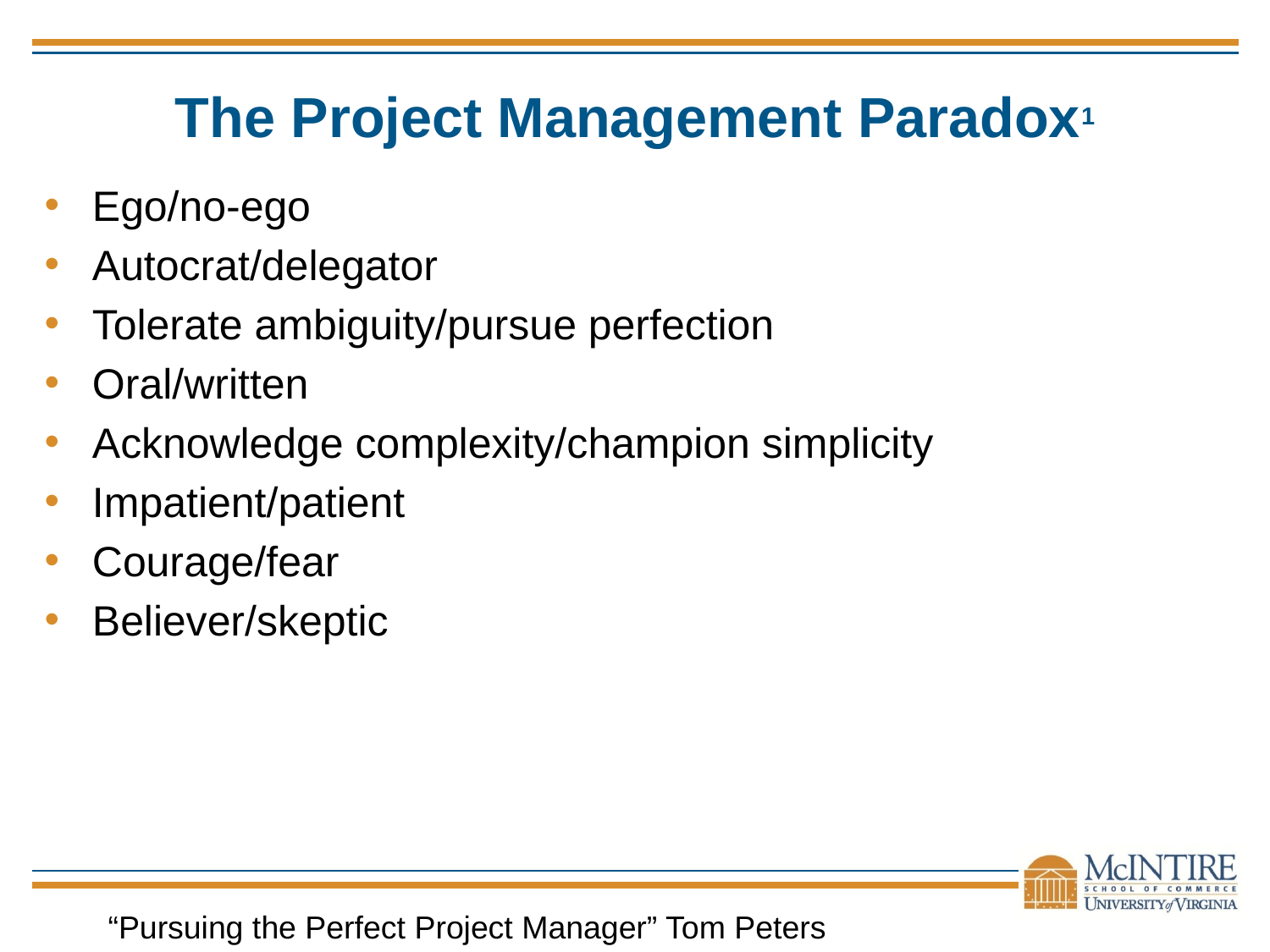

# The Project Management Paradox1
Ego/no-ego
Autocrat/delegator
Tolerate ambiguity/pursue perfection
Oral/written
Acknowledge complexity/champion simplicity
Impatient/patient
Courage/fear
Believer/skeptic
“Pursuing the Perfect Project Manager” Tom Peters